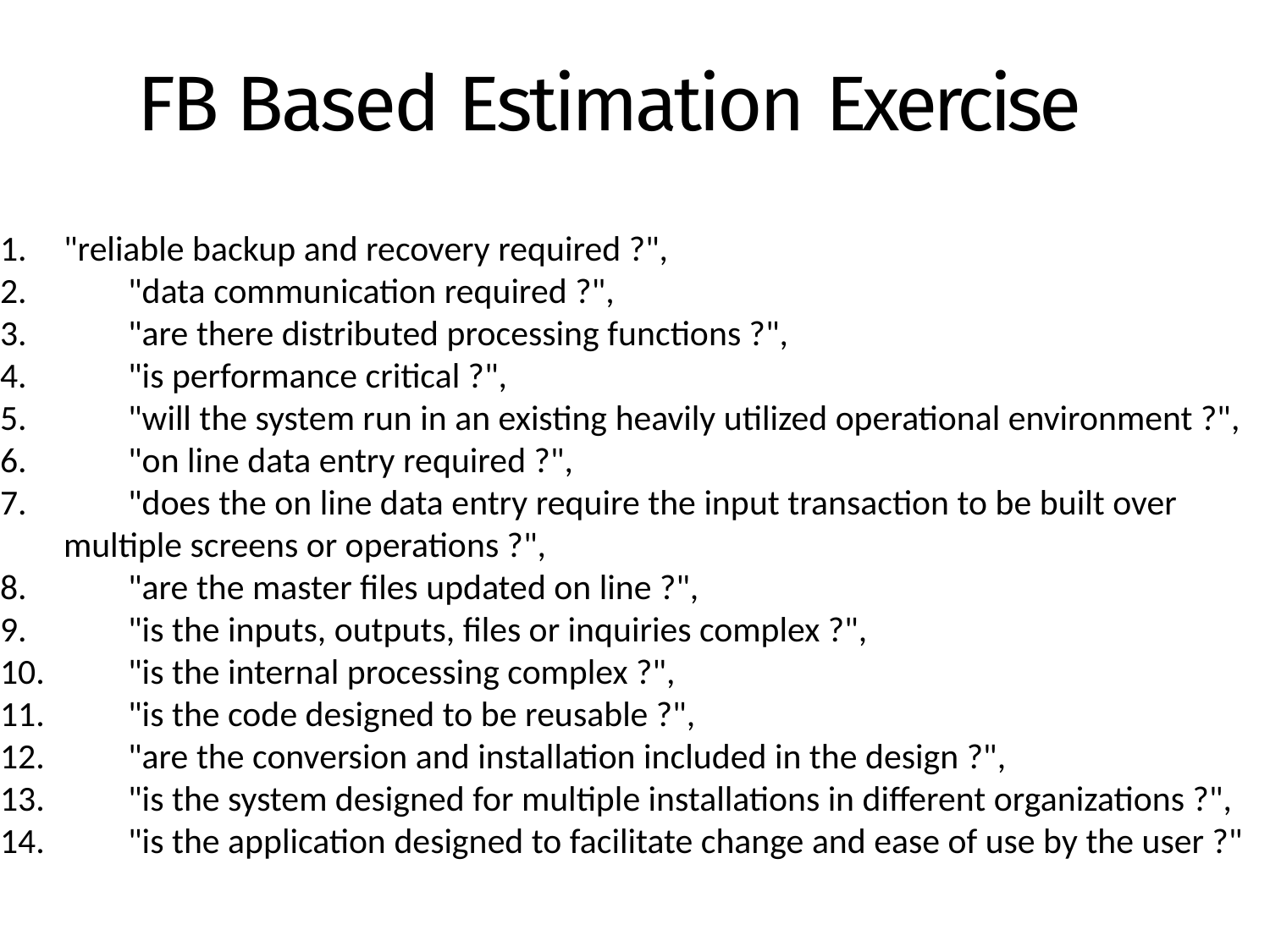

# FB Based Estimation Exercise
"reliable backup and recovery required ?",
        "data communication required ?",
        "are there distributed processing functions ?",
        "is performance critical ?",
        "will the system run in an existing heavily utilized operational environment ?",
        "on line data entry required ?",
        "does the on line data entry require the input transaction to be built over multiple screens or operations ?",
        "are the master files updated on line ?",
        "is the inputs, outputs, files or inquiries complex ?",
        "is the internal processing complex ?",
        "is the code designed to be reusable ?",
        "are the conversion and installation included in the design ?",
        "is the system designed for multiple installations in different organizations ?",
        "is the application designed to facilitate change and ease of use by the user ?"